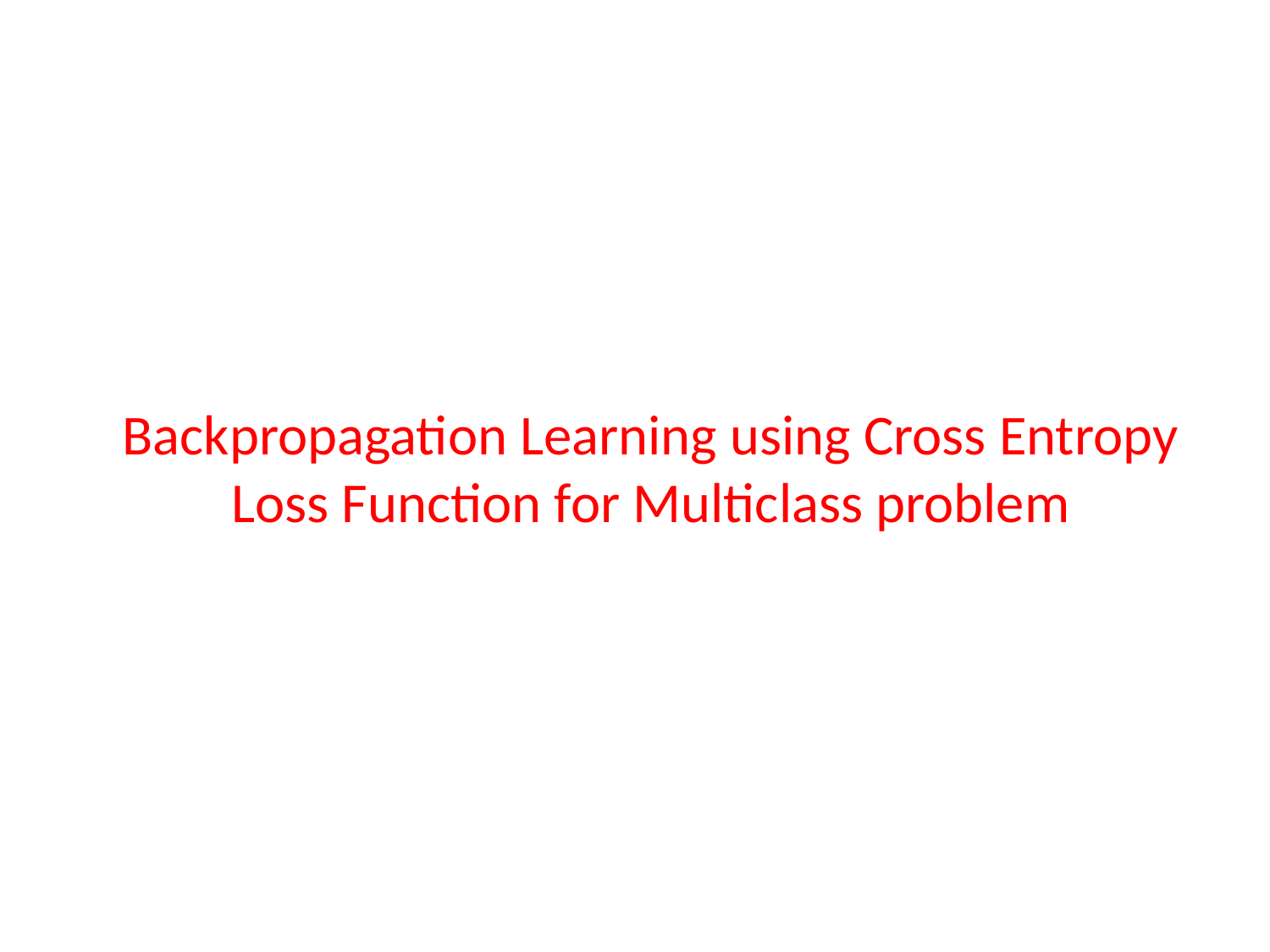

# Backpropagation Learning using Cross Entropy Loss Function for Multiclass problem